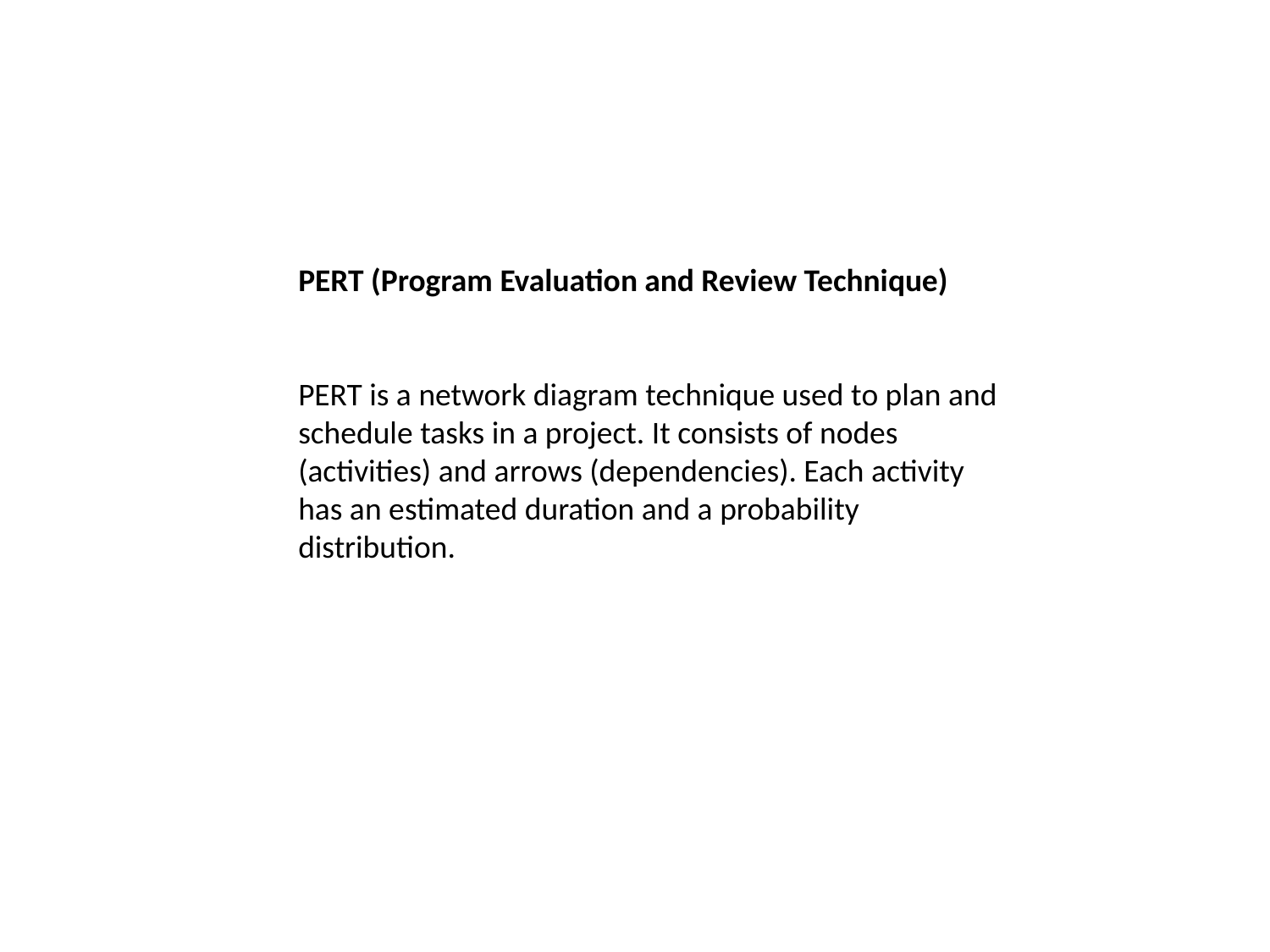

PERT (Program Evaluation and Review Technique)

PERT is a network diagram technique used to plan and schedule tasks in a project. It consists of nodes (activities) and arrows (dependencies). Each activity has an estimated duration and a probability distribution.